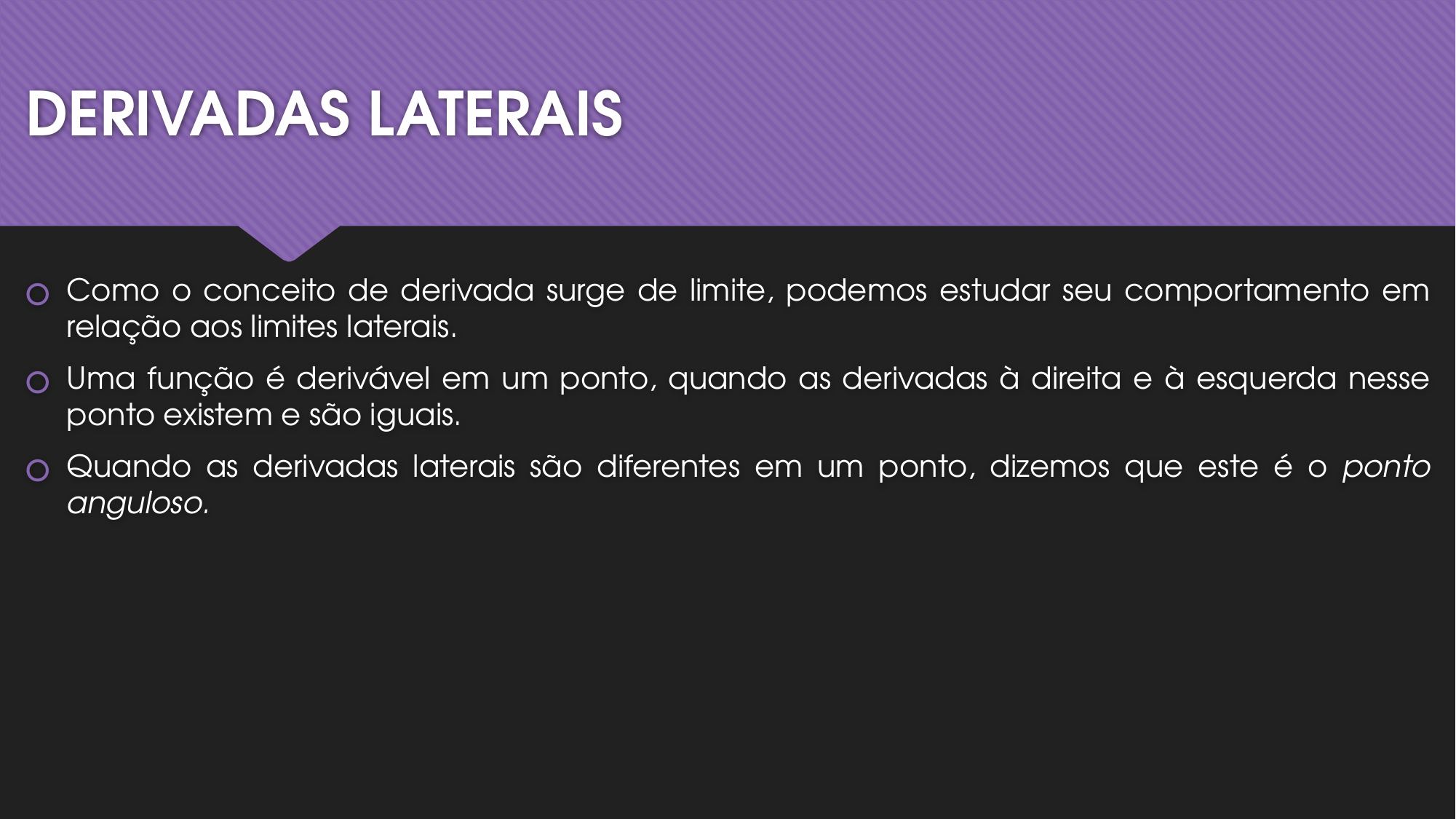

# DERIVADAS LATERAIS
Como o conceito de derivada surge de limite, podemos estudar seu comportamento em relação aos limites laterais.
Uma função é derivável em um ponto, quando as derivadas à direita e à esquerda nesse ponto existem e são iguais.
Quando as derivadas laterais são diferentes em um ponto, dizemos que este é o ponto anguloso.